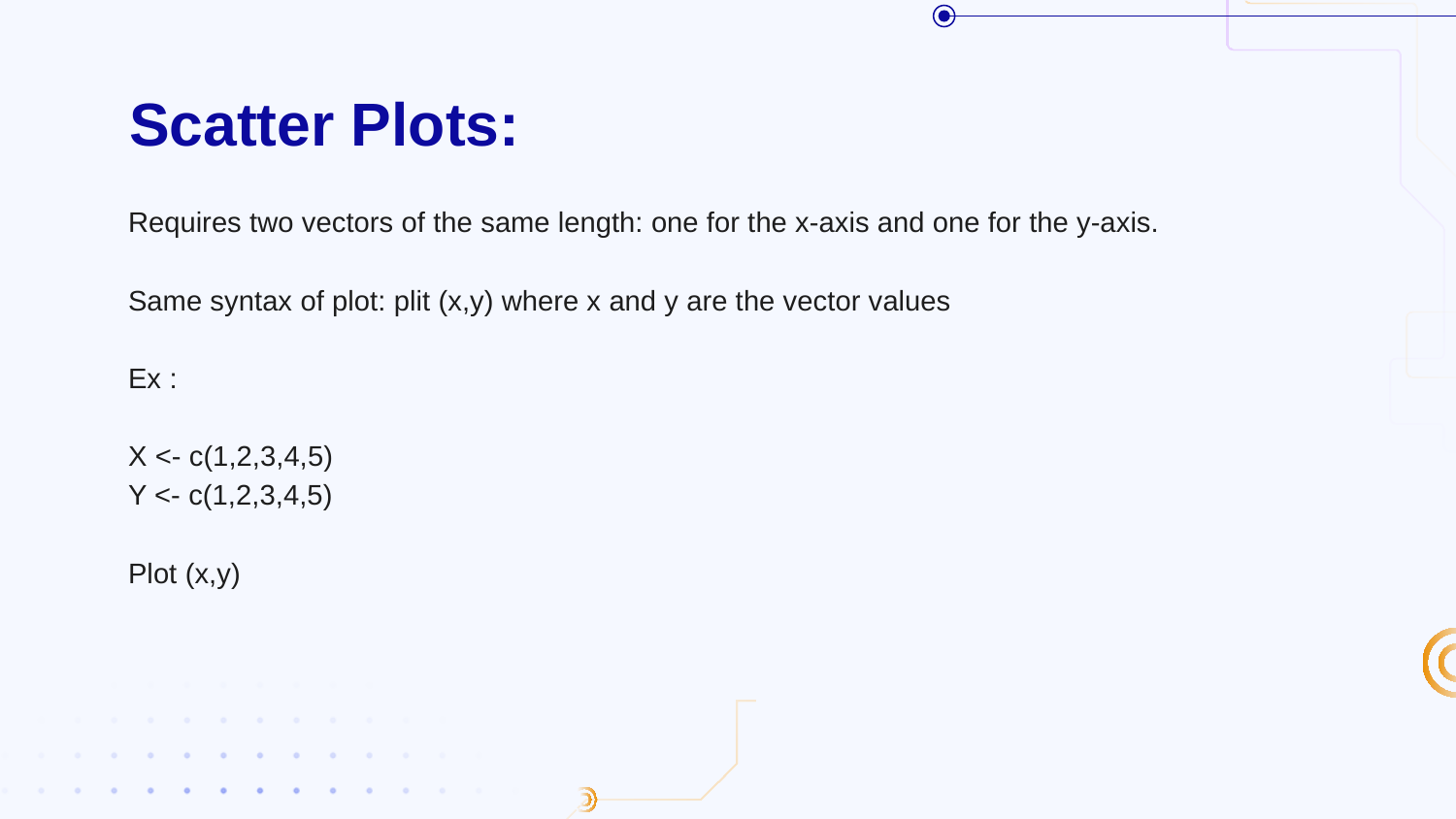

# Scatter Plots:
Requires two vectors of the same length: one for the x-axis and one for the y-axis.

Same syntax of plot: plit (x,y) where x and y are the vector values

Ex :

X <- c(1,2,3,4,5)
Y <- c(1,2,3,4,5)

Plot (x,y)